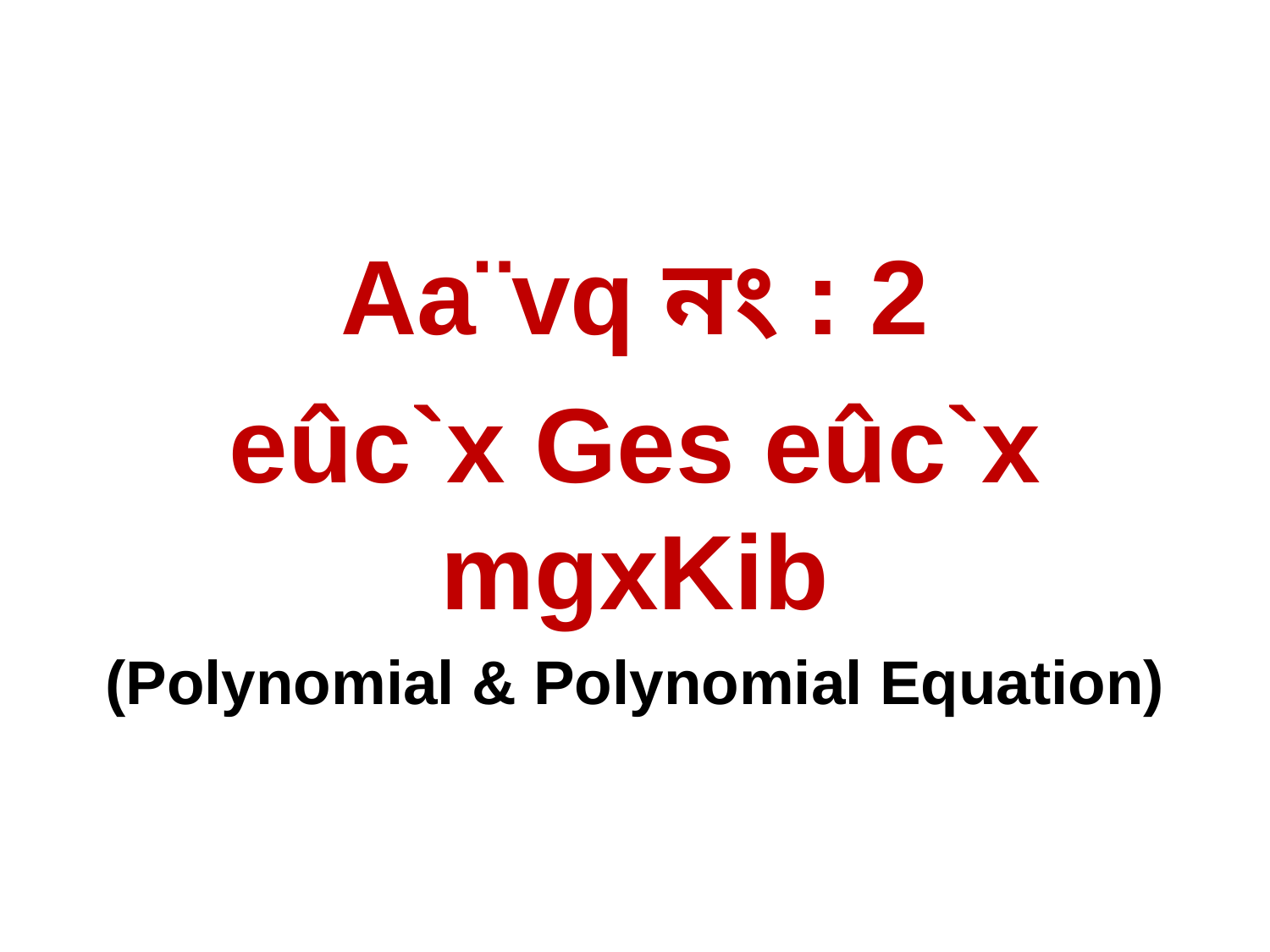

Aa¨vq নং : 2
eûc`x Ges eûc`x mgxKib
(Polynomial & Polynomial Equation)